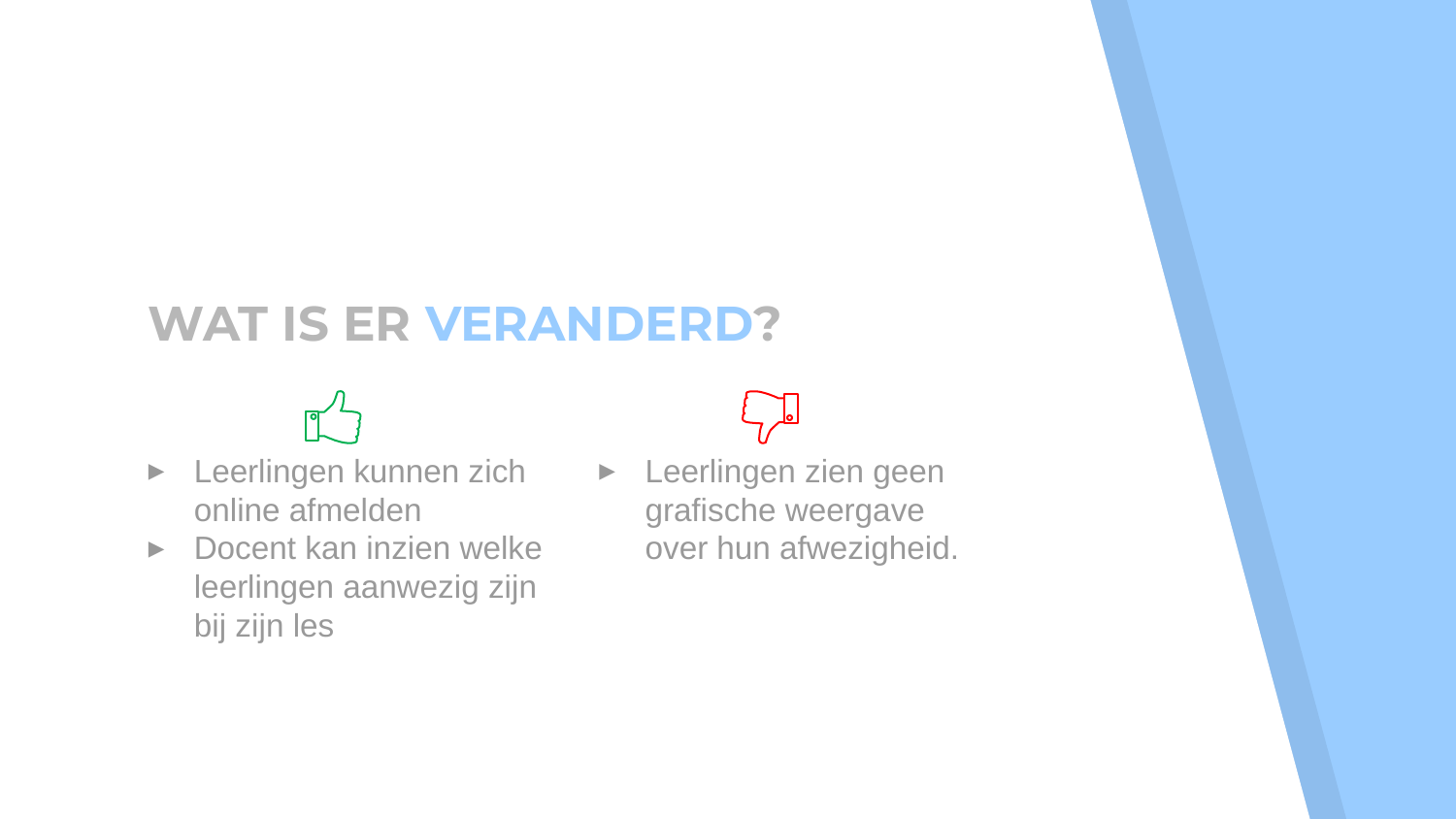

# WAT IS ER VERANDERD?

Leerlingen kunnen zich online afmelden
Docent kan inzien welke leerlingen aanwezig zijn bij zijn les

Leerlingen zien geen grafische weergave over hun afwezigheid.